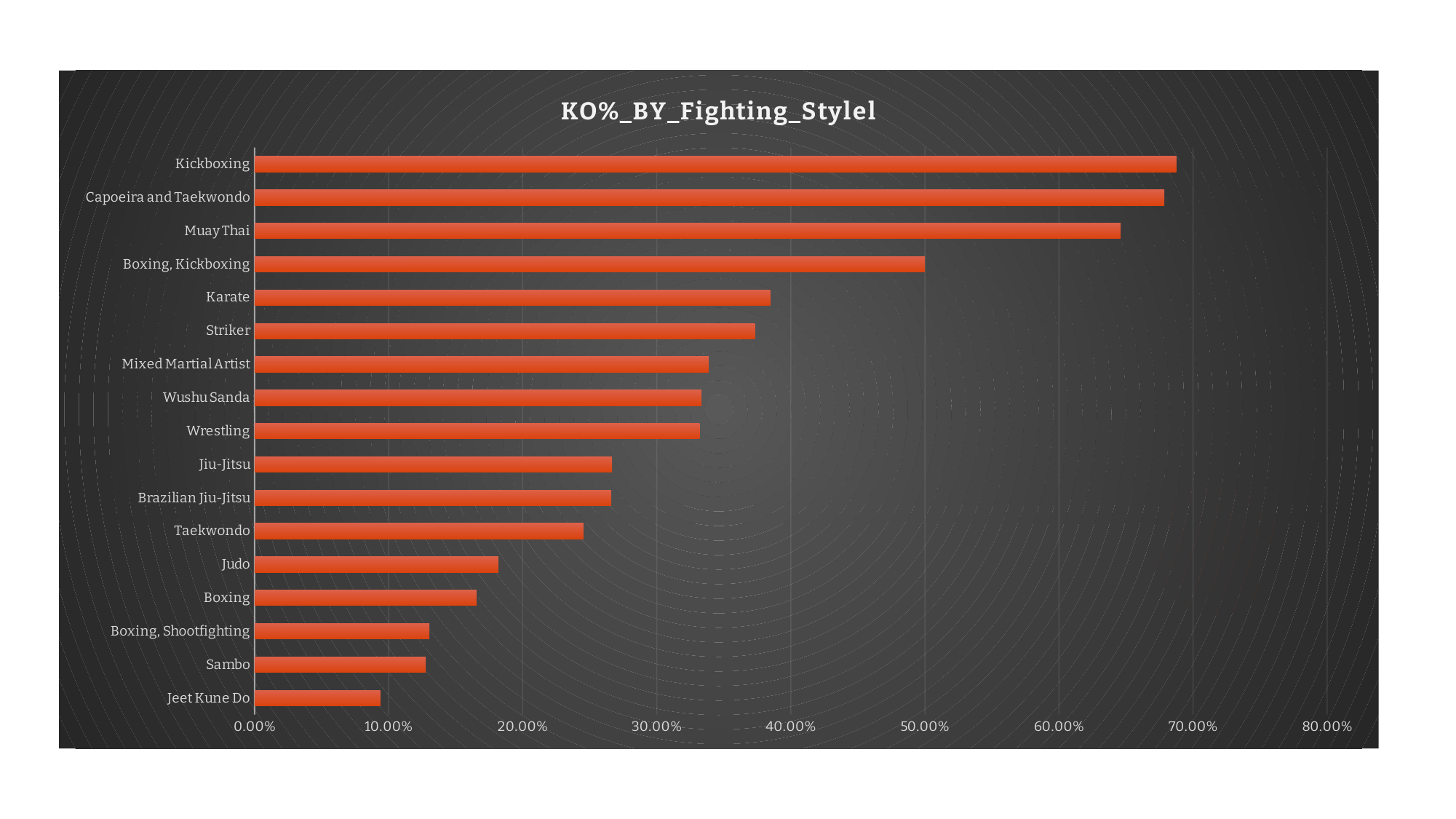

### Chart: KO%_BY_Fighting_Stylel

| Category | Total |
|---|---|
| Jeet Kune Do | 0.0938 |
| Sambo | 0.12769999999999998 |
| Boxing, Shootfighting | 0.1304 |
| Boxing | 0.16557499999999997 |
| Judo | 0.1818 |
| Taekwondo | 0.2453 |
| Brazilian Jiu-Jitsu | 0.2659976190476191 |
| Jiu-Jitsu | 0.2667 |
| Wrestling | 0.3319071428571428 |
| Wushu Sanda | 0.3333 |
| Mixed Martial Artist | 0.33886792452830194 |
| Striker | 0.37324137931034473 |
| Karate | 0.3846 |
| Boxing, Kickboxing | 0.5 |
| Muay Thai | 0.6461111111111111 |
| Capoeira and Taekwondo | 0.6786 |
| Kickboxing | 0.6875 |